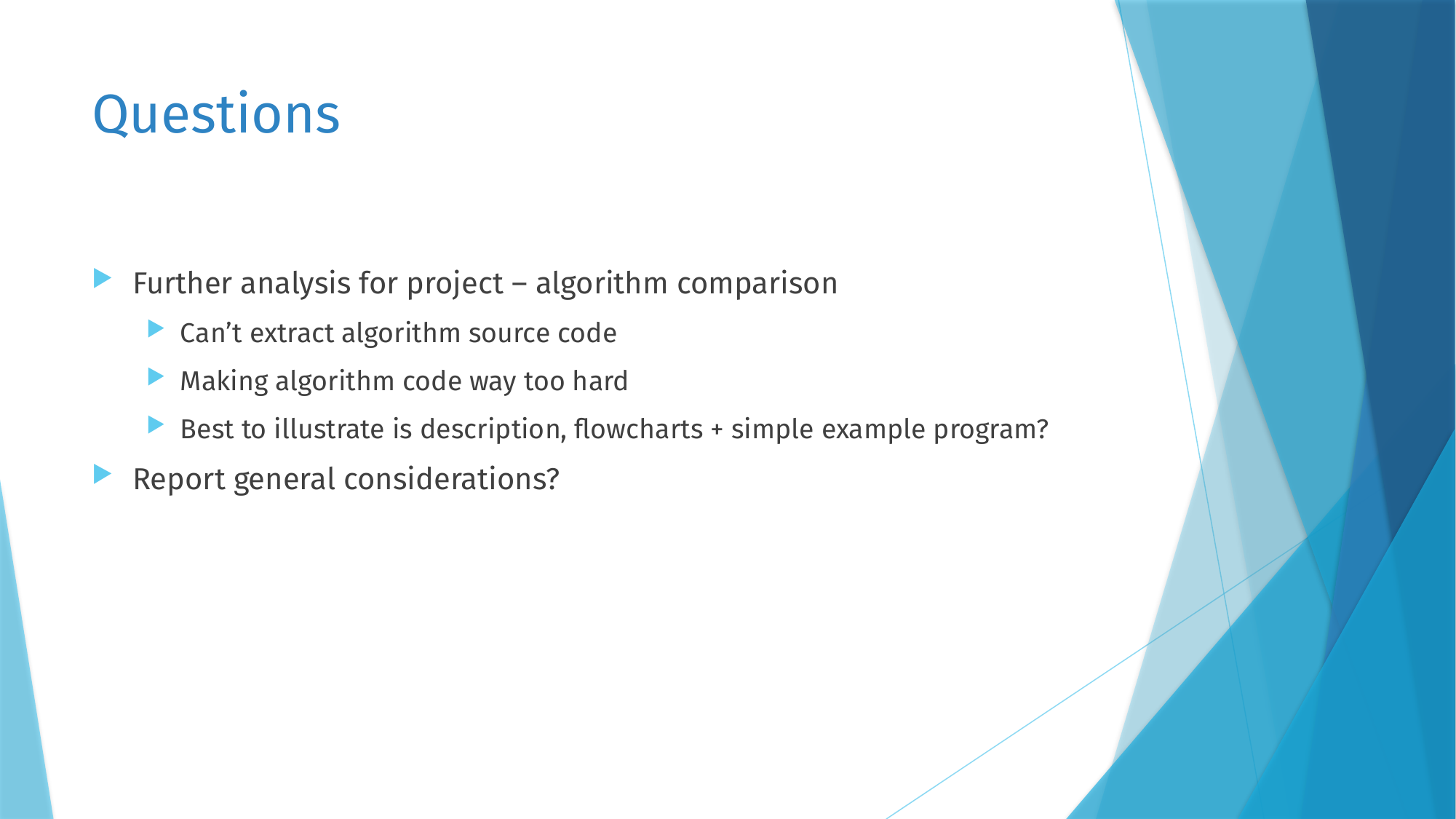

# Questions
Further analysis for project – algorithm comparison
Can’t extract algorithm source code
Making algorithm code way too hard
Best to illustrate is description, flowcharts + simple example program?
Report general considerations?